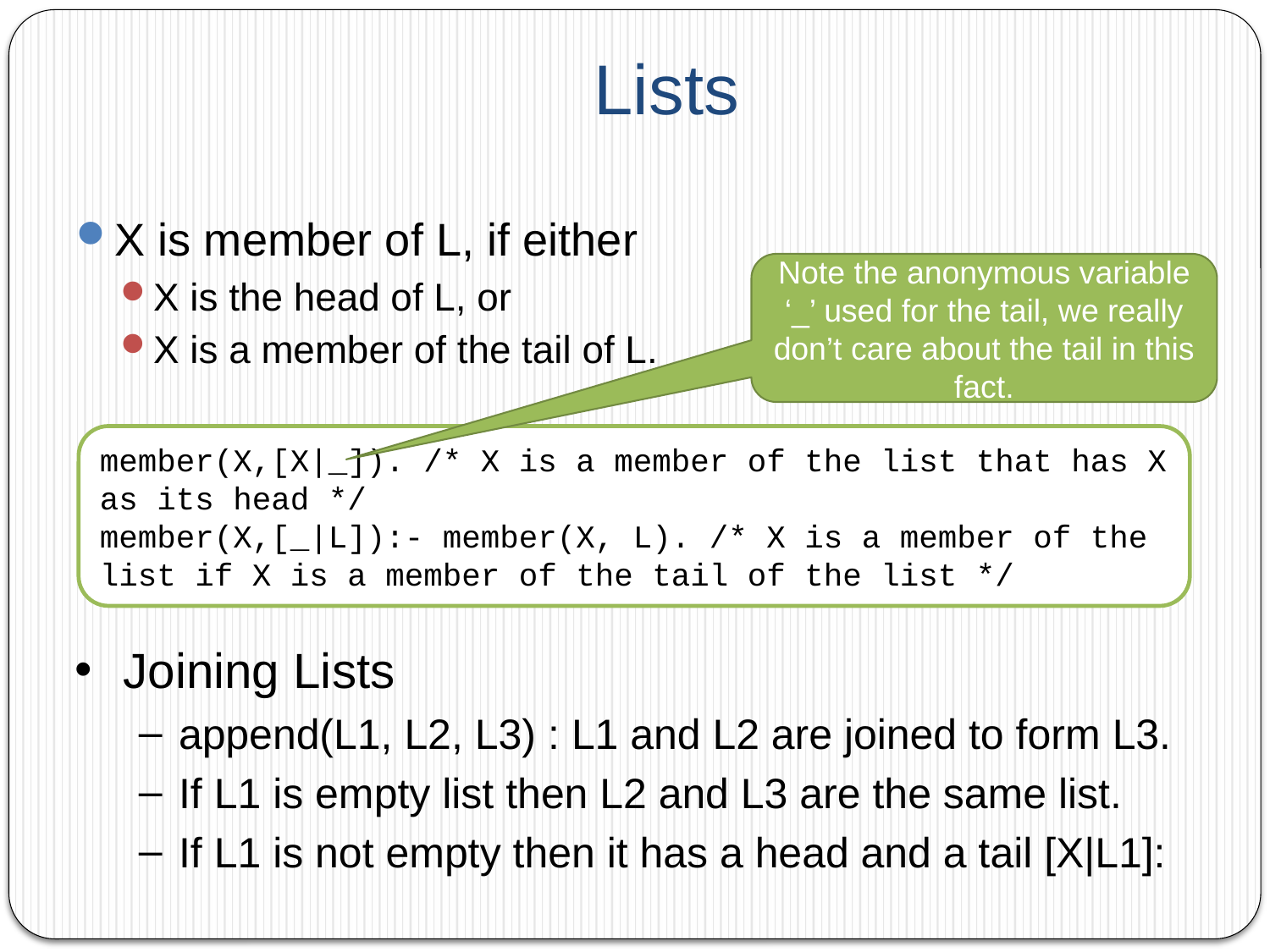

# Lists
X is member of L, if either
X is the head of L, or
X is a member of the tail of L.
Note the anonymous variable ‘_’ used for the tail, we really don’t care about the tail in this fact.
member(X,[X|_]). /* X is a member of the list that has X as its head */
member(X,[_|L]):- member(X, L). /* X is a member of the list if X is a member of the tail of the list */
Joining Lists
append(L1, L2, L3) : L1 and L2 are joined to form L3.
If L1 is empty list then L2 and L3 are the same list.
If L1 is not empty then it has a head and a tail [X|L1]: